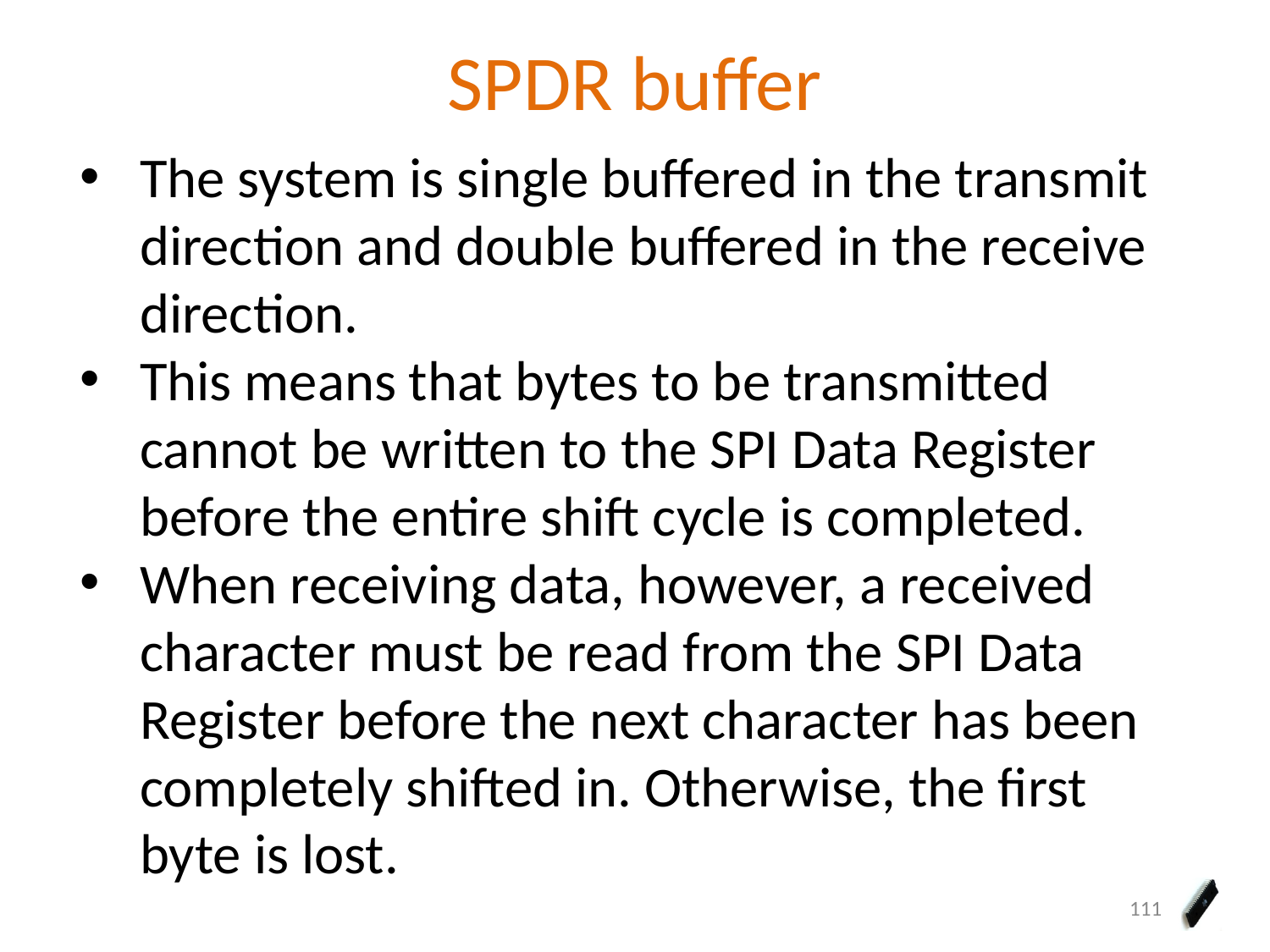

# SPDR buffer
The system is single buffered in the transmit direction and double buffered in the receive direction.
This means that bytes to be transmitted cannot be written to the SPI Data Register before the entire shift cycle is completed.
When receiving data, however, a received character must be read from the SPI Data Register before the next character has been completely shifted in. Otherwise, the first byte is lost.

111